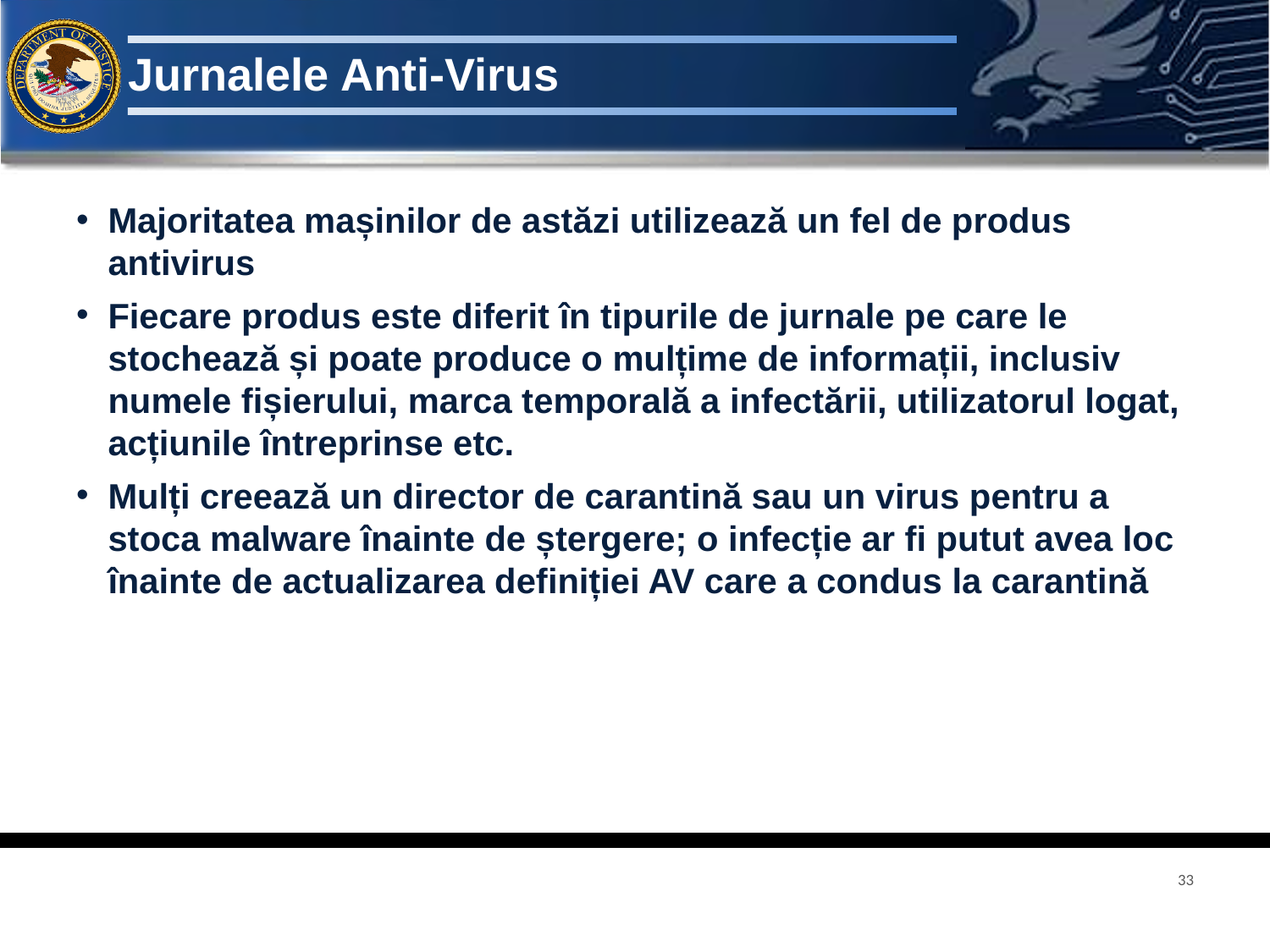

# Jurnalele Anti-Virus
Majoritatea mașinilor de astăzi utilizează un fel de produs antivirus
Fiecare produs este diferit în tipurile de jurnale pe care le stochează și poate produce o mulțime de informații, inclusiv numele fișierului, marca temporală a infectării, utilizatorul logat, acțiunile întreprinse etc.
Mulți creează un director de carantină sau un virus pentru a stoca malware înainte de ștergere; o infecție ar fi putut avea loc înainte de actualizarea definiției AV care a condus la carantină
33